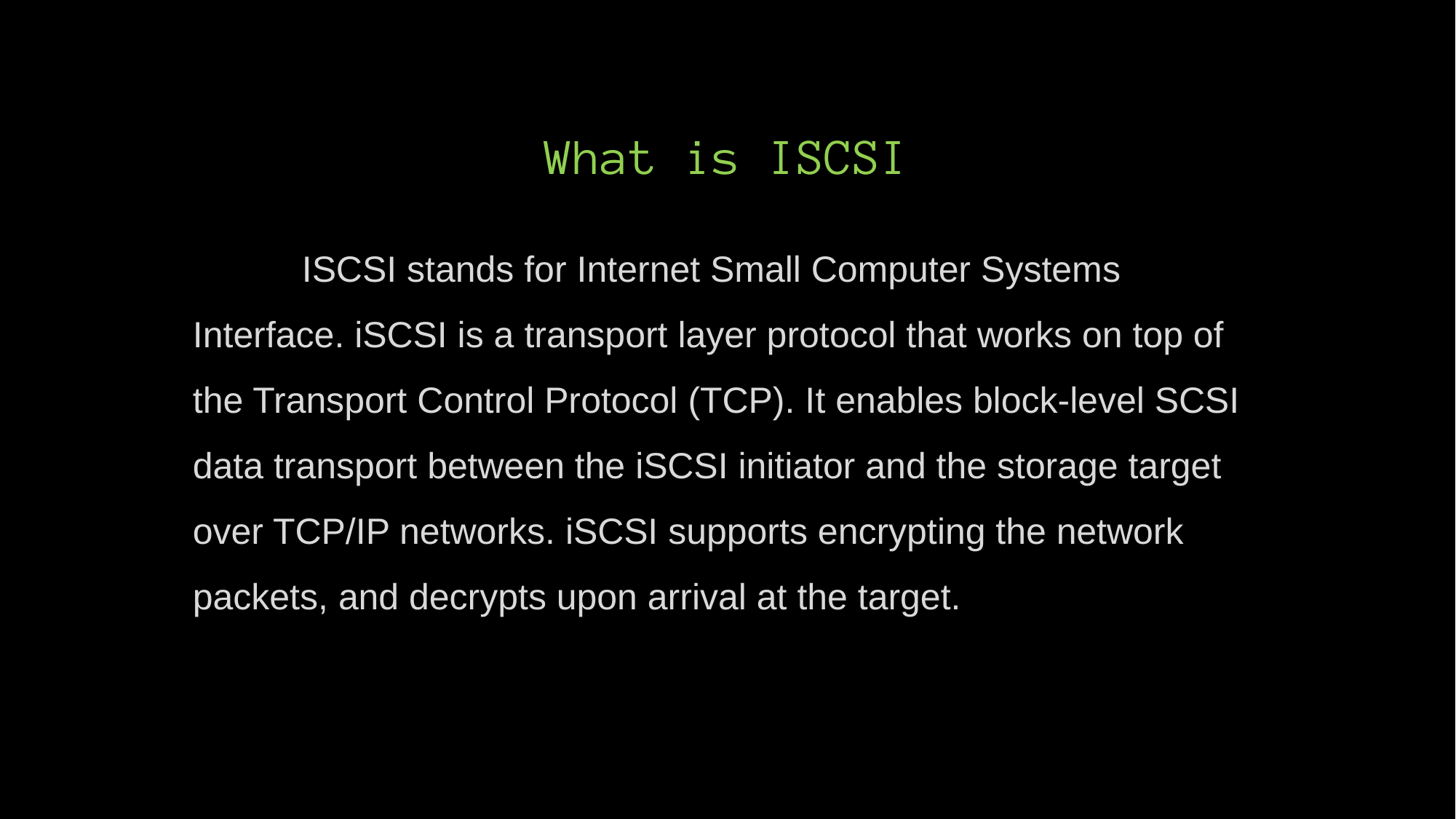

# What is ISCSI
	ISCSI stands for Internet Small Computer Systems Interface. iSCSI is a transport layer protocol that works on top of the Transport Control Protocol (TCP). It enables block-level SCSI data transport between the iSCSI initiator and the storage target over TCP/IP networks. iSCSI supports encrypting the network packets, and decrypts upon arrival at the target.